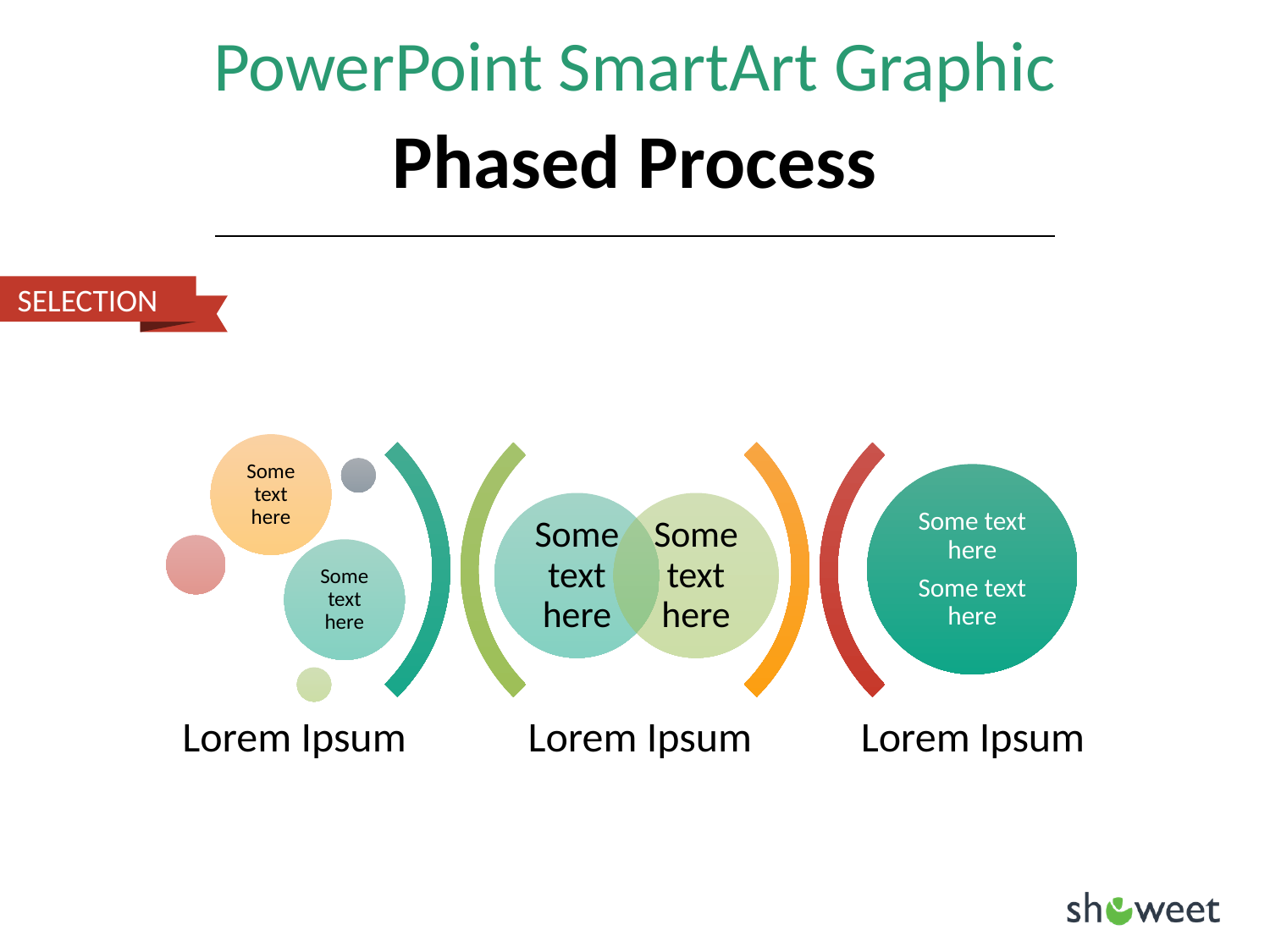

# Phased Process
Lorem Ipsum
Lorem Ipsum
Some text here
Some text here
Some text here
Some text here
Some text here
Some text here
Lorem Ipsum